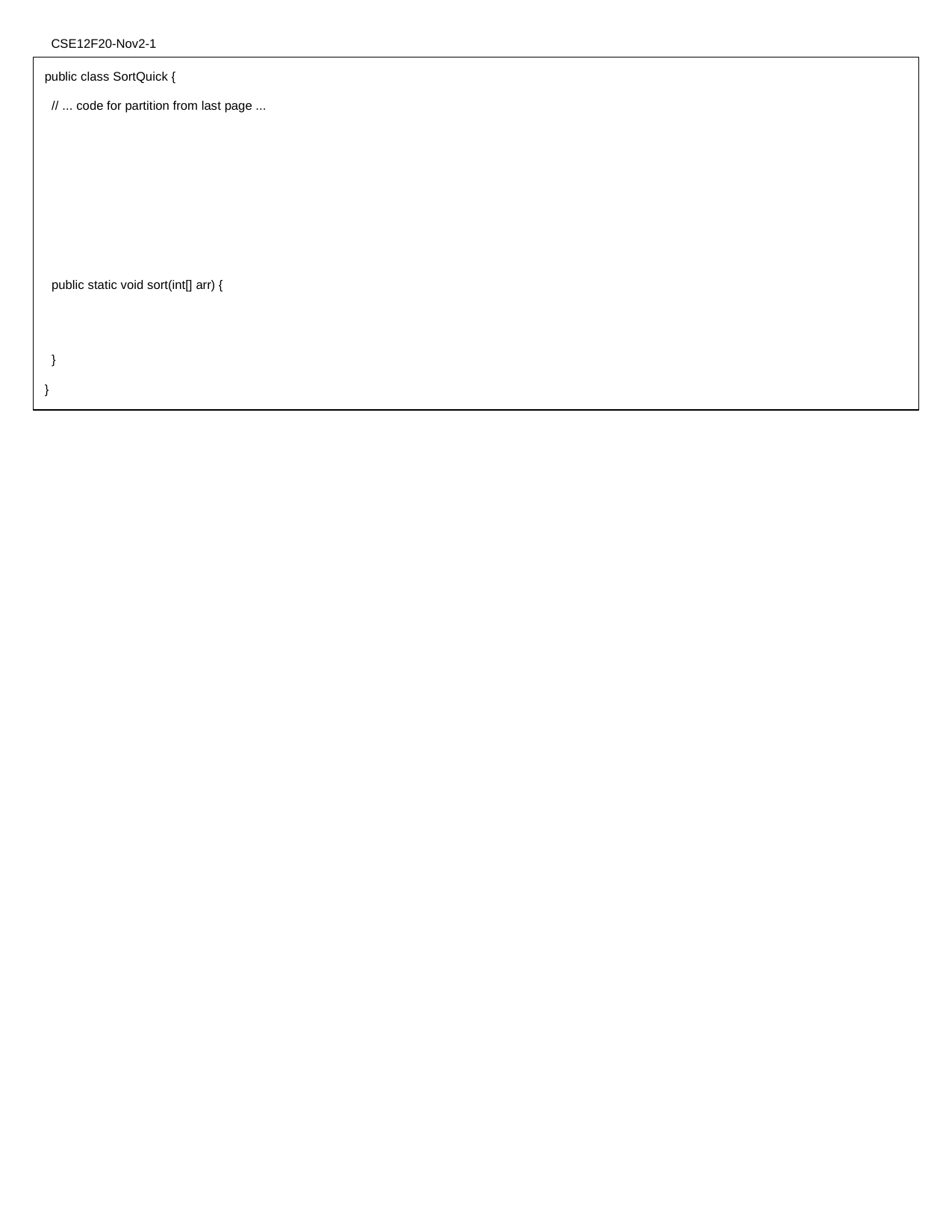

CSE12F20-Nov2-1
public class SortQuick {

  // ... code for partition from last page ...

  public static void sort(int[] arr) {

  }

}